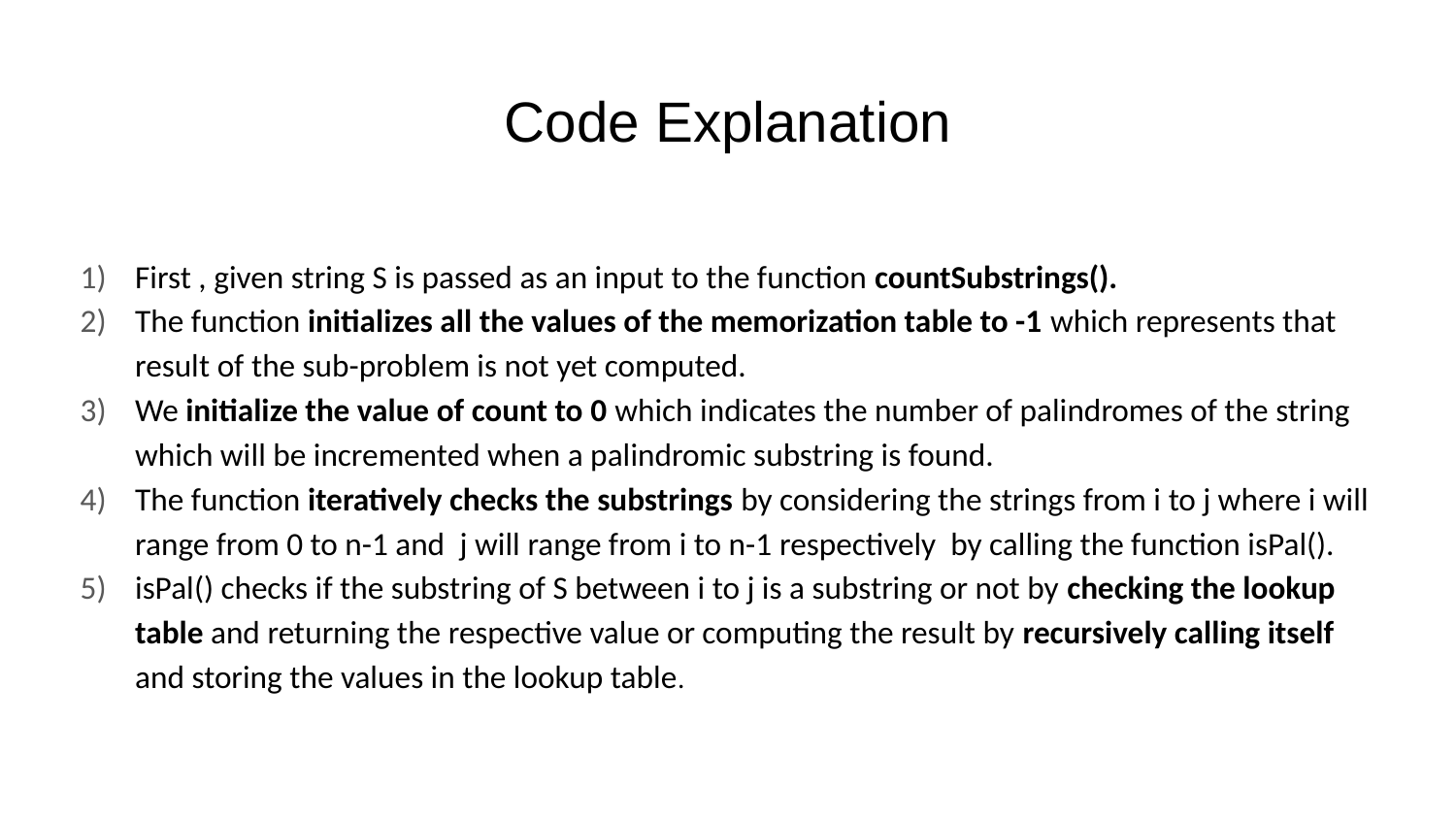

# Code Explanation
First , given string S is passed as an input to the function countSubstrings().
The function initializes all the values of the memorization table to -1 which represents that result of the sub-problem is not yet computed.
We initialize the value of count to 0 which indicates the number of palindromes of the string which will be incremented when a palindromic substring is found.
The function iteratively checks the substrings by considering the strings from i to j where i will range from 0 to n-1 and  j will range from i to n-1 respectively  by calling the function isPal().
isPal() checks if the substring of S between i to j is a substring or not by checking the lookup table and returning the respective value or computing the result by recursively calling itself and storing the values in the lookup table.